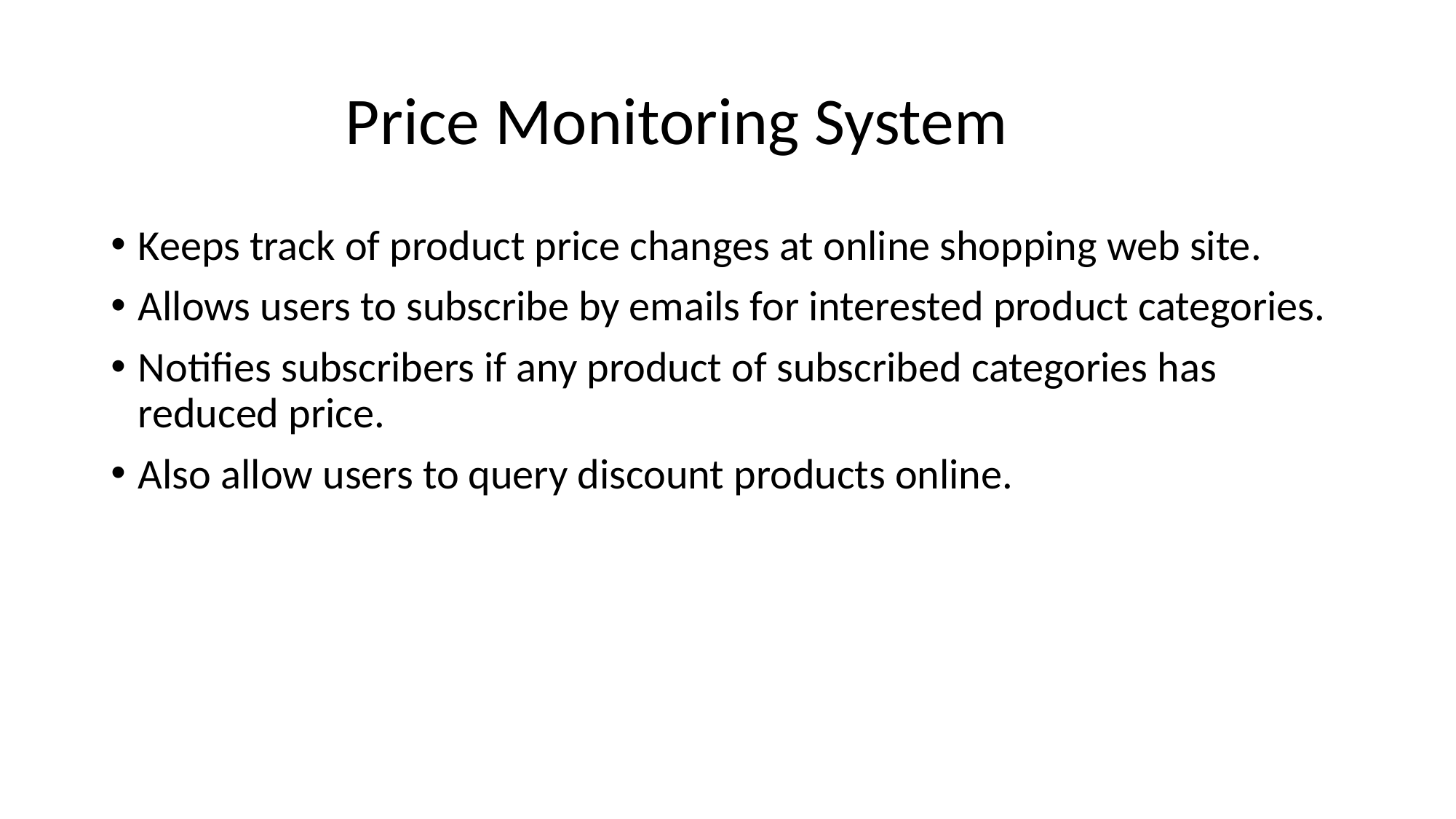

# Price Monitoring System
Keeps track of product price changes at online shopping web site.
Allows users to subscribe by emails for interested product categories.
Notifies subscribers if any product of subscribed categories has reduced price.
Also allow users to query discount products online.